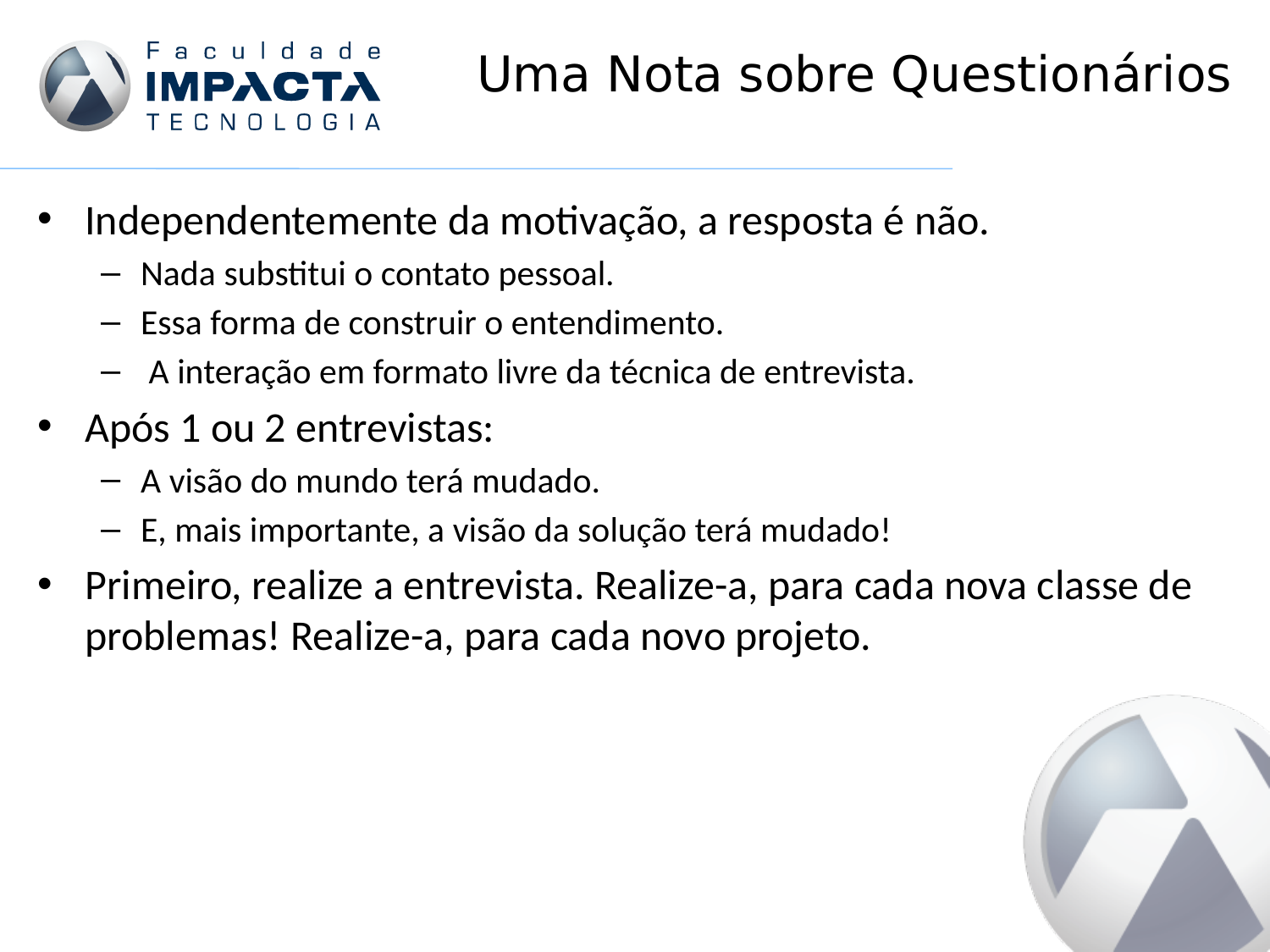

# Uma Nota sobre Questionários
Independentemente da motivação, a resposta é não.
Nada substitui o contato pessoal.
Essa forma de construir o entendimento.
 A interação em formato livre da técnica de entrevista.
Após 1 ou 2 entrevistas:
A visão do mundo terá mudado.
E, mais importante, a visão da solução terá mudado!
Primeiro, realize a entrevista. Realize-a, para cada nova classe de problemas! Realize-a, para cada novo projeto.